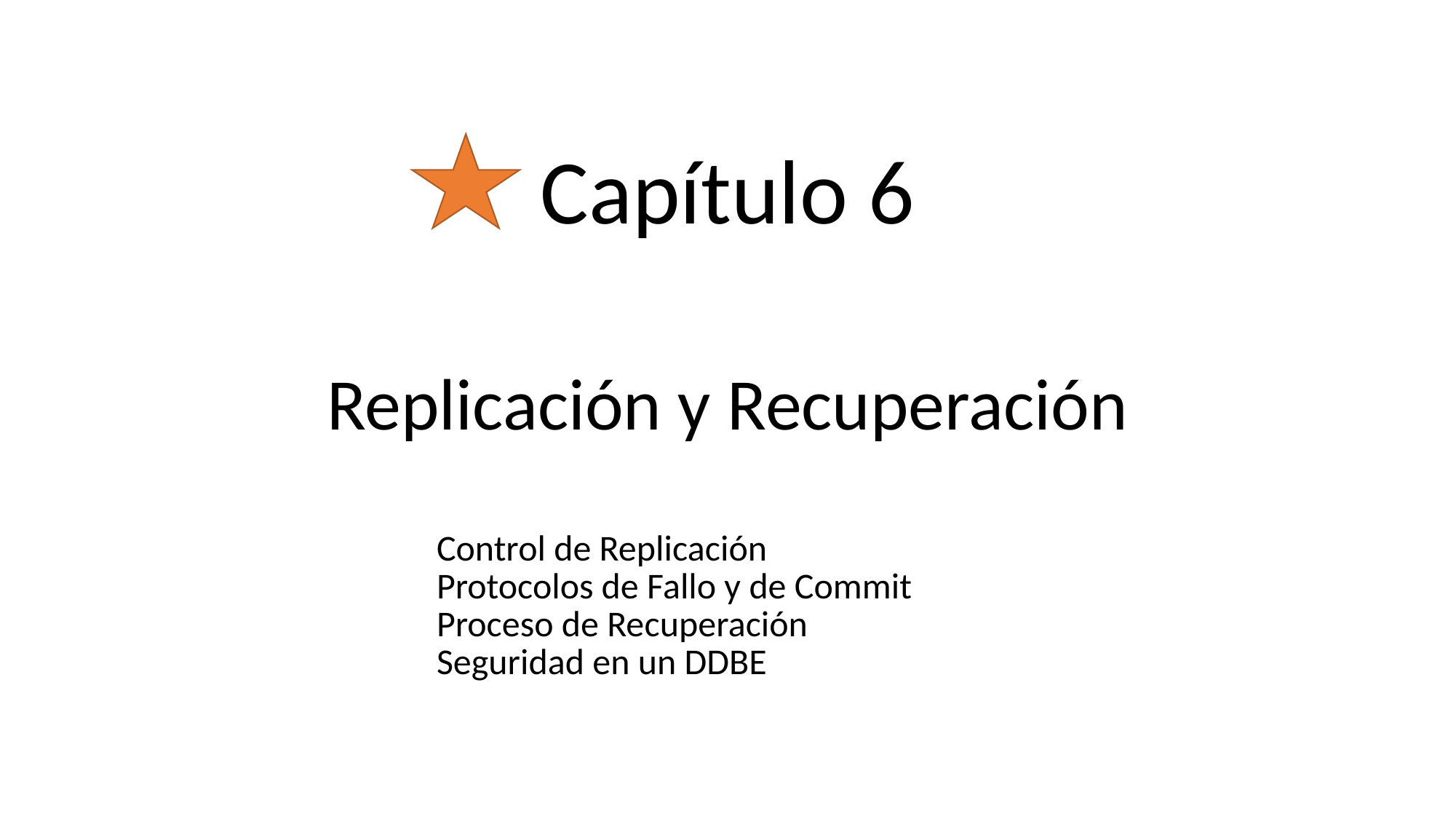

# Capítulo 6

Replicación y Recuperación
| Control de Replicación |
| --- |
| Protocolos de Fallo y de Commit |
| Proceso de Recuperación |
| Seguridad en un DDBE |